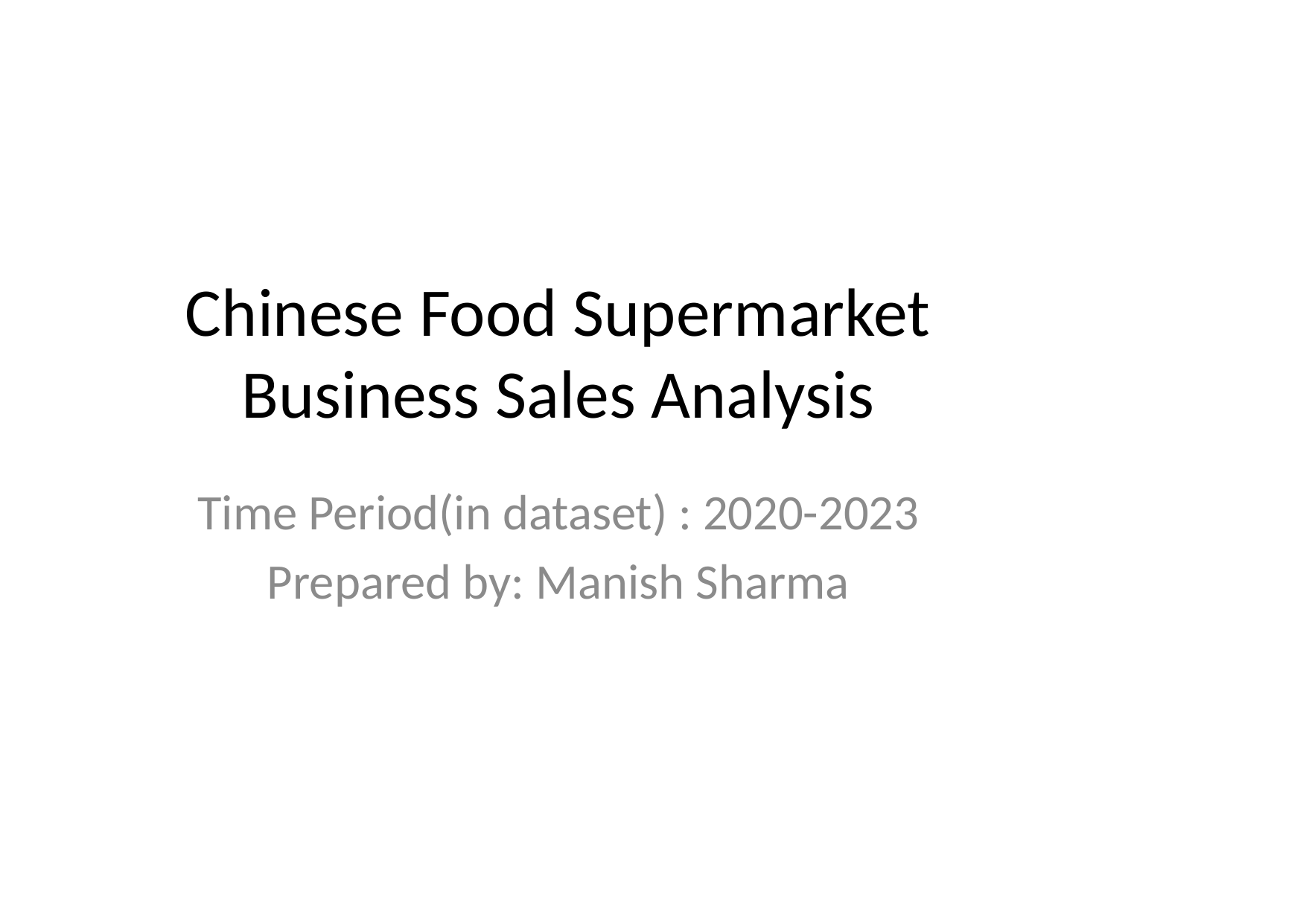

# Chinese Food Supermarket Business Sales Analysis
Time Period(in dataset) : 2020-2023
Prepared by: Manish Sharma